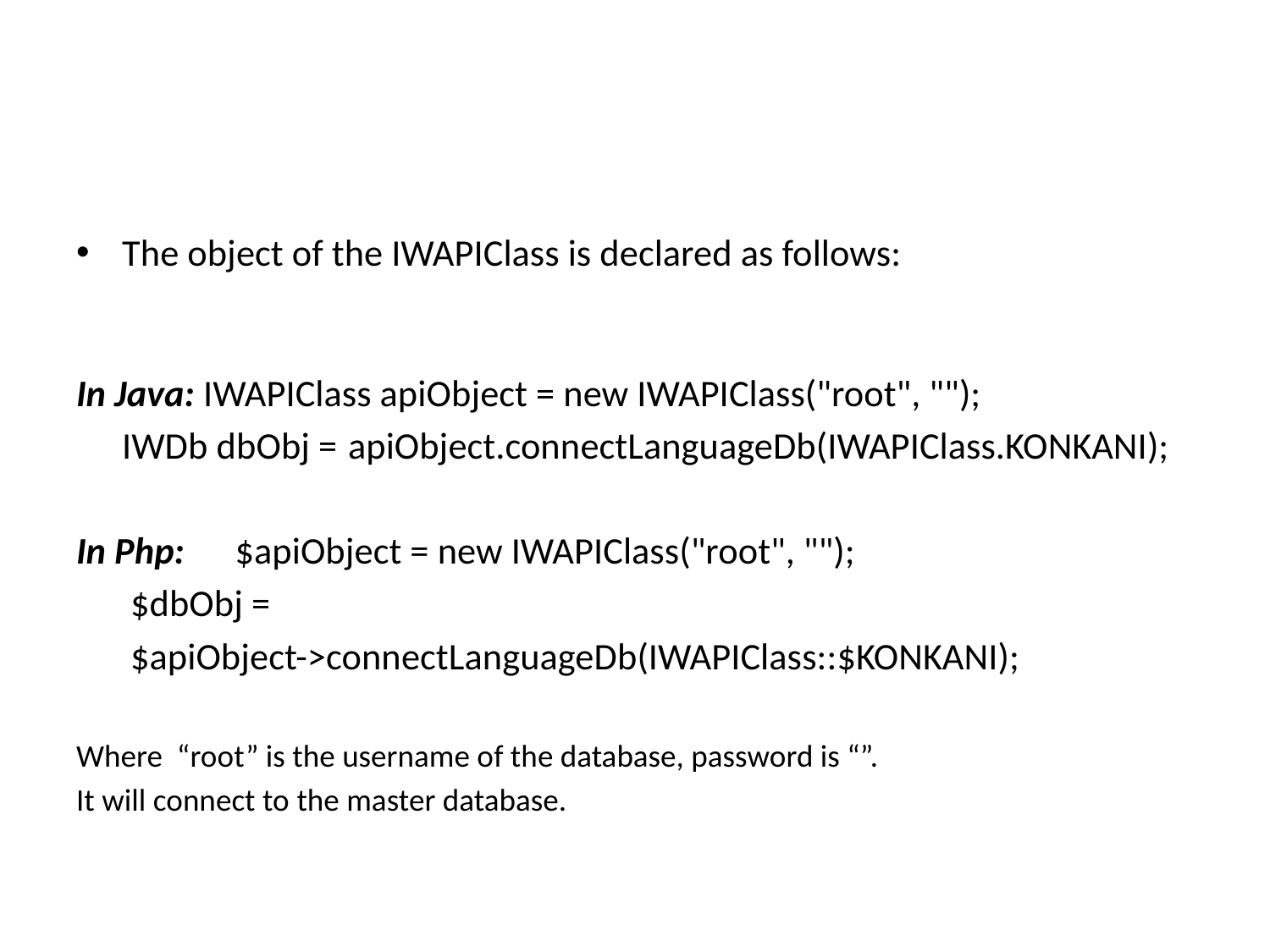

#
The object of the IWAPIClass is declared as follows:

In Java: IWAPIClass apiObject = new IWAPIClass("root", "");
		IWDb dbObj = 				apiObject.connectLanguageDb(IWAPIClass.KONKANI);

In Php:	$apiObject = new IWAPIClass("root", "");
		 $dbObj =
		 $apiObject->connectLanguageDb(IWAPIClass::$KONKANI);

Where  “root” is the username of the database, password is “”.
It will connect to the master database.